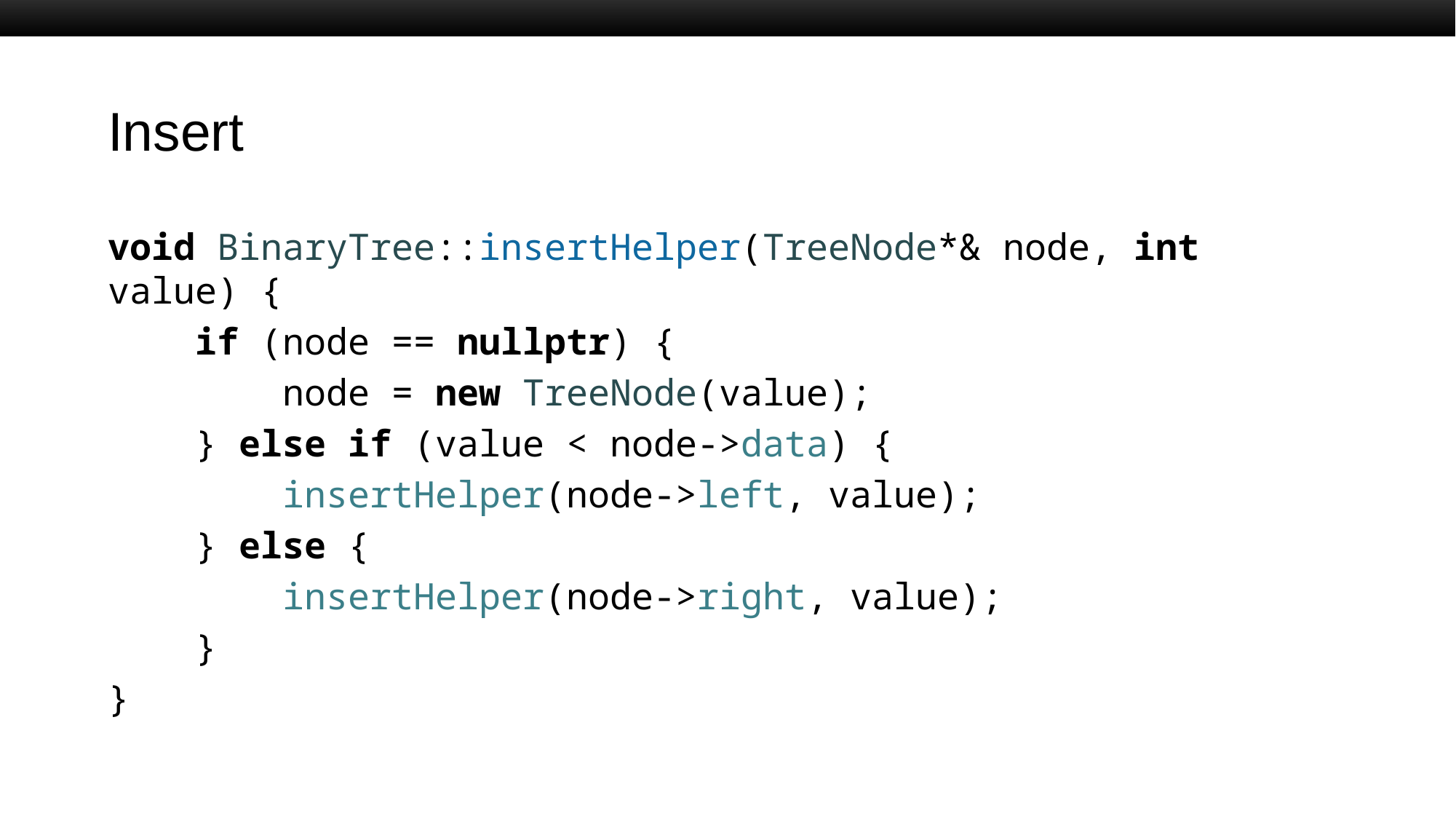

# Insert
void BinaryTree::insertHelper(TreeNode*& node, int value) {
    if (node == nullptr) {
        node = new TreeNode(value);
    } else if (value < node->data) {
        insertHelper(node->left, value);
    } else {
        insertHelper(node->right, value);
    }
}